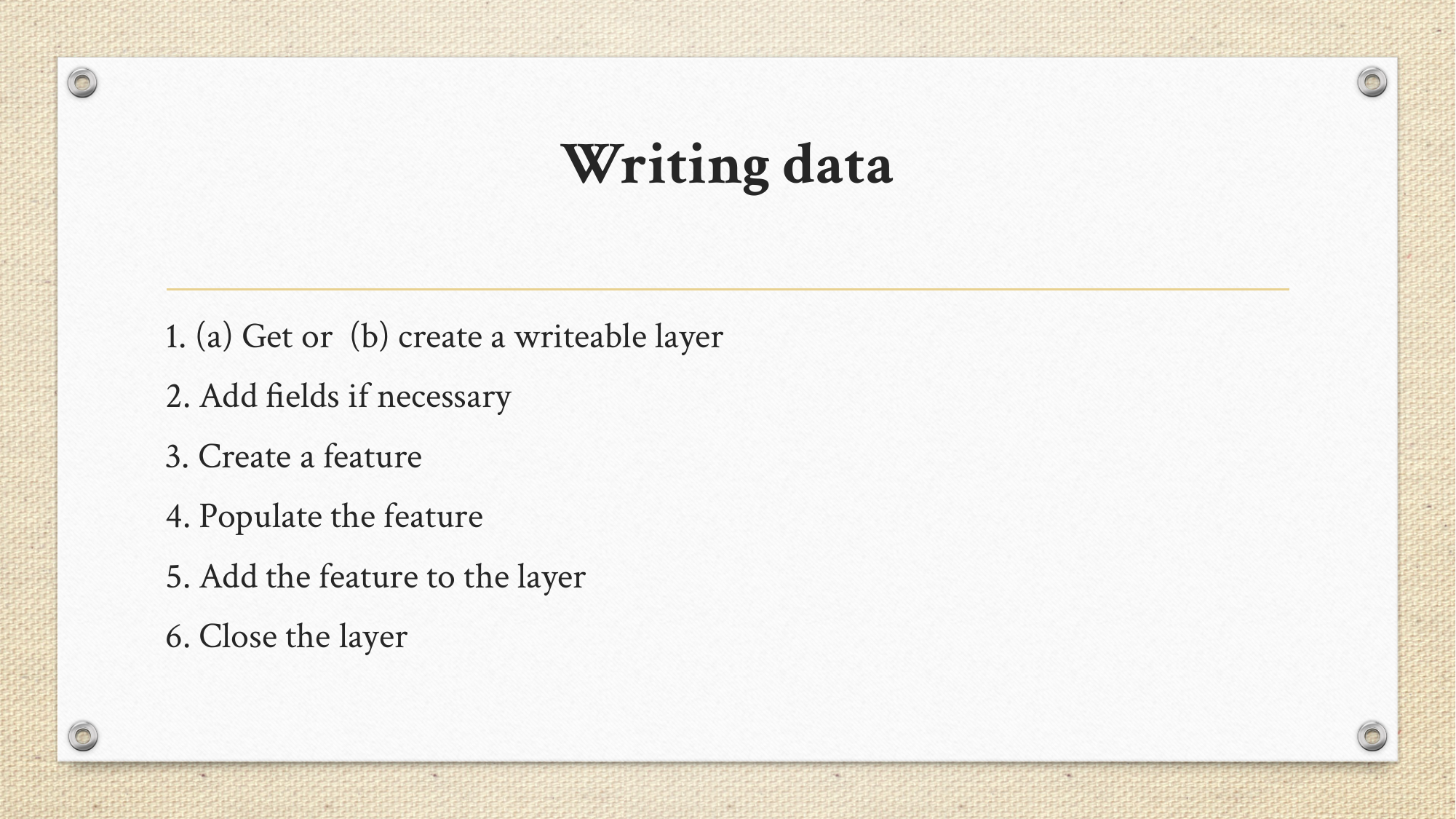

# Writing data
1. (a) Get or  (b) create a writeable layer
2. Add fields if necessary
3. Create a feature
4. Populate the feature
5. Add the feature to the layer
6. Close the layer